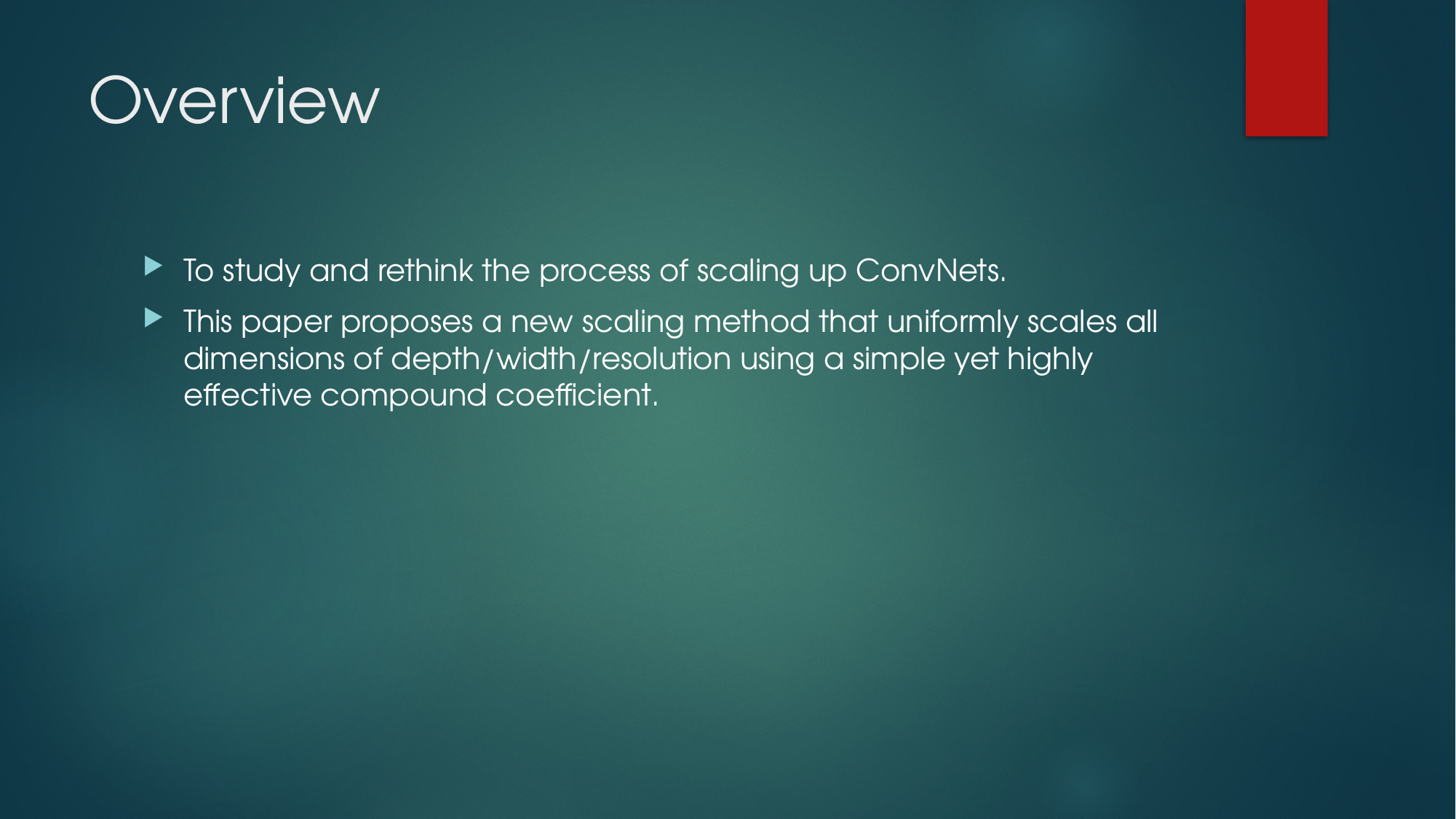

# Overview
To study and rethink the process of scaling up ConvNets.
This paper proposes a new scaling method that uniformly scales all dimensions of depth/width/resolution using a simple yet highly effective compound coefficient.